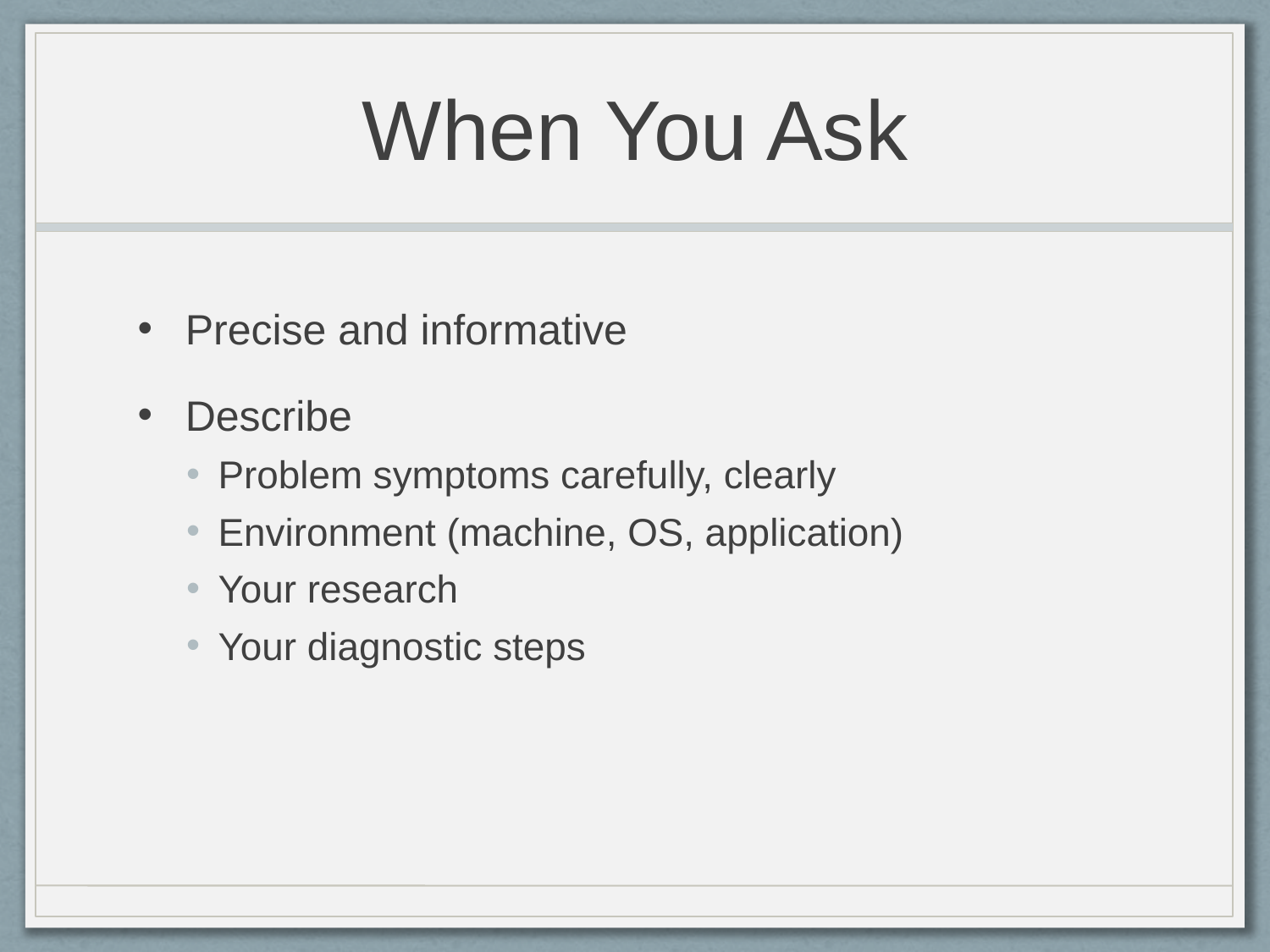

# When You Ask
Precise and informative
Describe
Problem symptoms carefully, clearly
Environment (machine, OS, application)
Your research
Your diagnostic steps